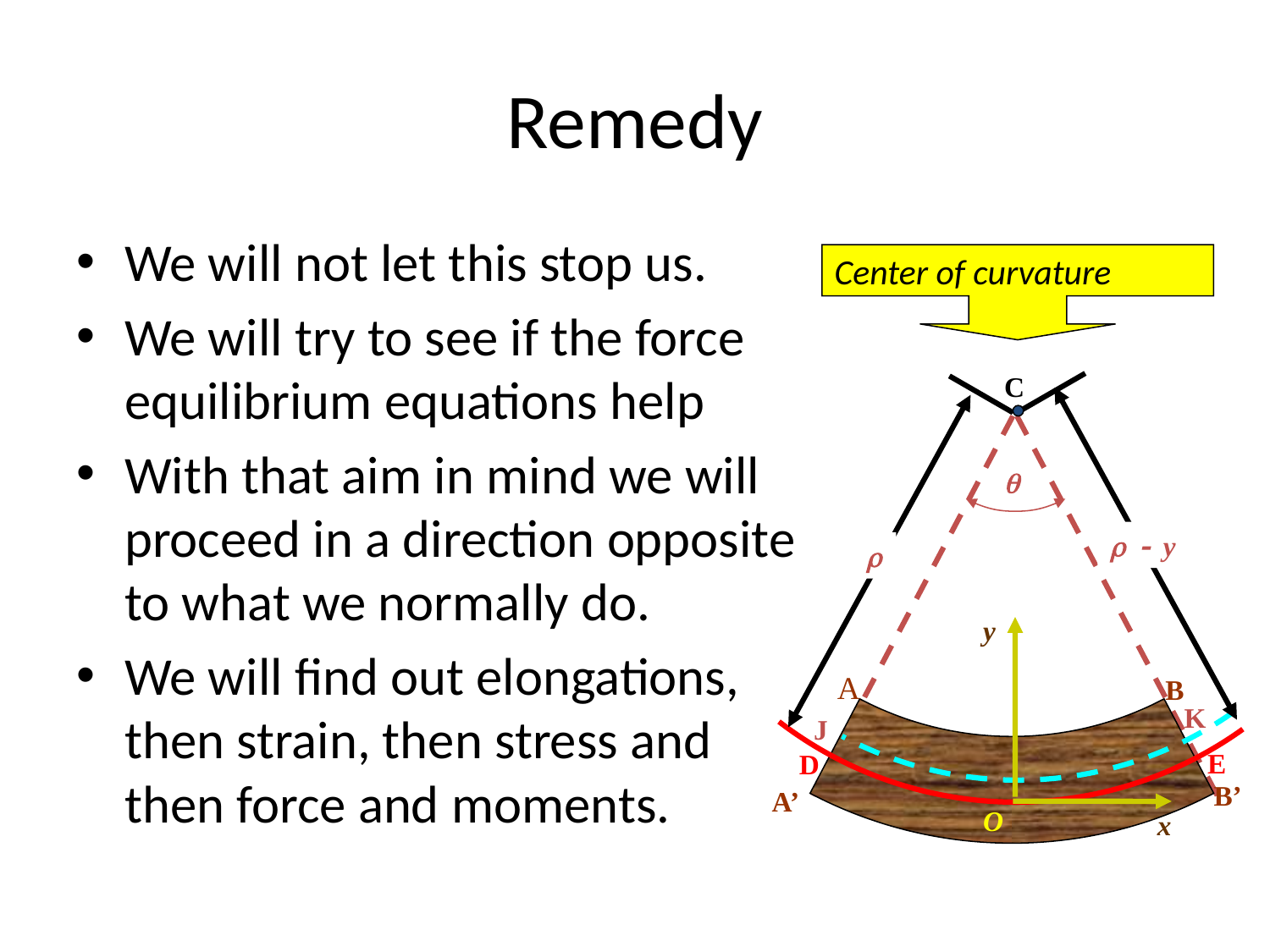

C

θ
ρ − y
ρ
y

A
B
K
J
E
D
B’
A’
O
x

Center of curvature
# Remedy
We will not let this stop us.
We will try to see if the force equilibrium equations help
With that aim in mind we will proceed in a direction opposite to what we normally do.
We will find out elongations, then strain, then stress and then force and moments.